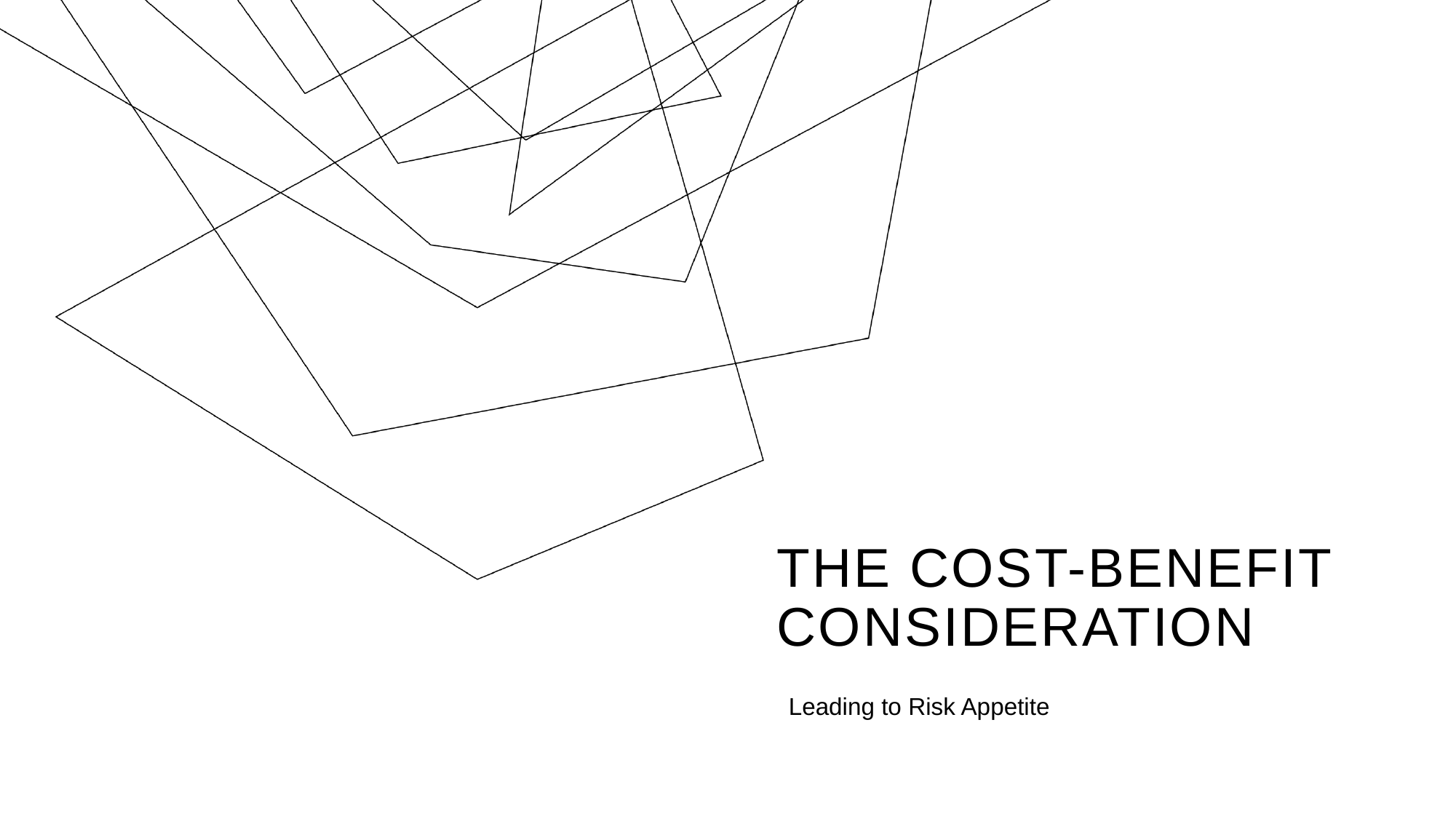

# THE COST-BENEFIT CONSIDERATION
Leading to Risk Appetite